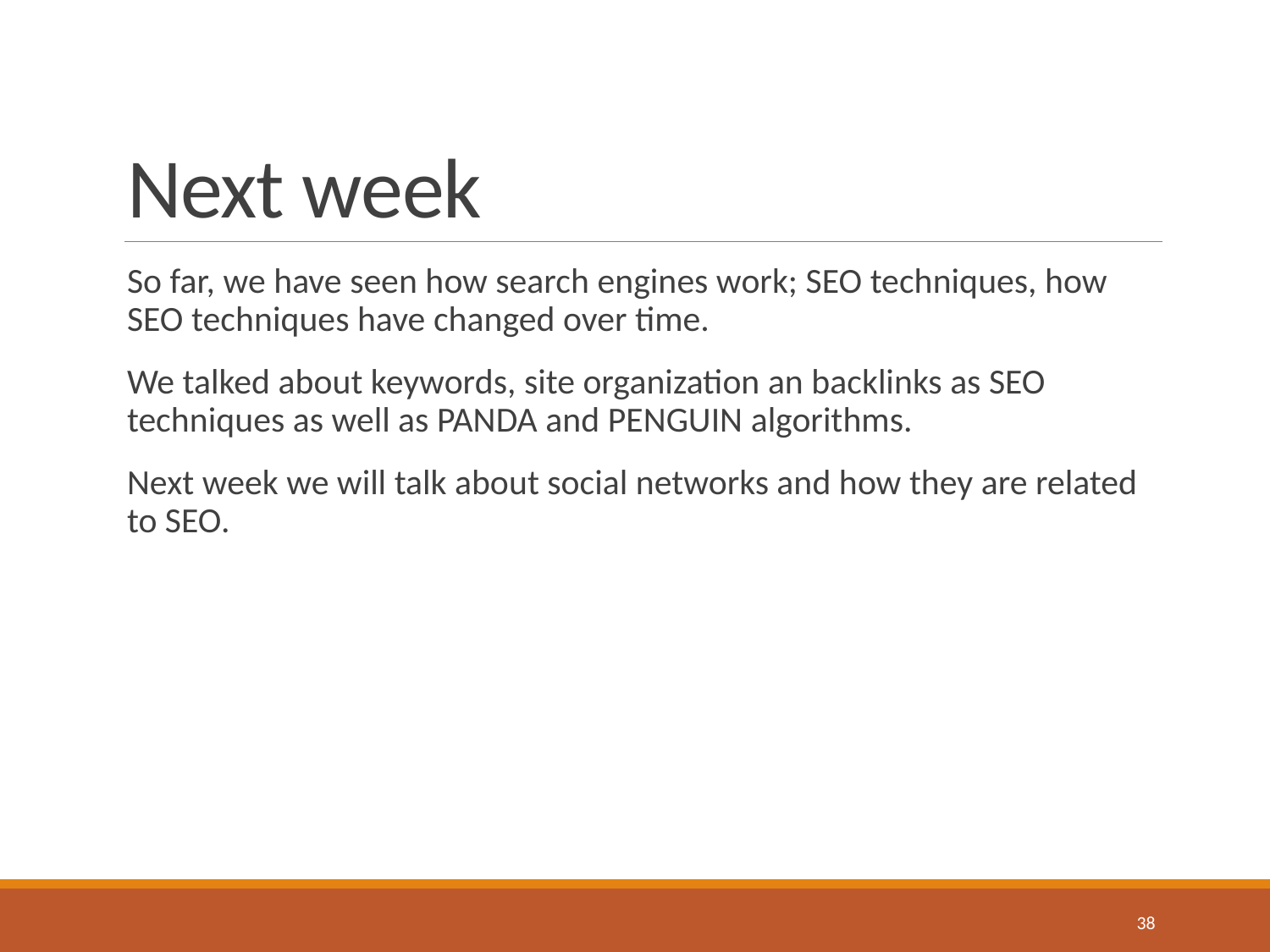

# Next week
So far, we have seen how search engines work; SEO techniques, how SEO techniques have changed over time.
We talked about keywords, site organization an backlinks as SEO techniques as well as PANDA and PENGUIN algorithms.
Next week we will talk about social networks and how they are related to SEO.
38